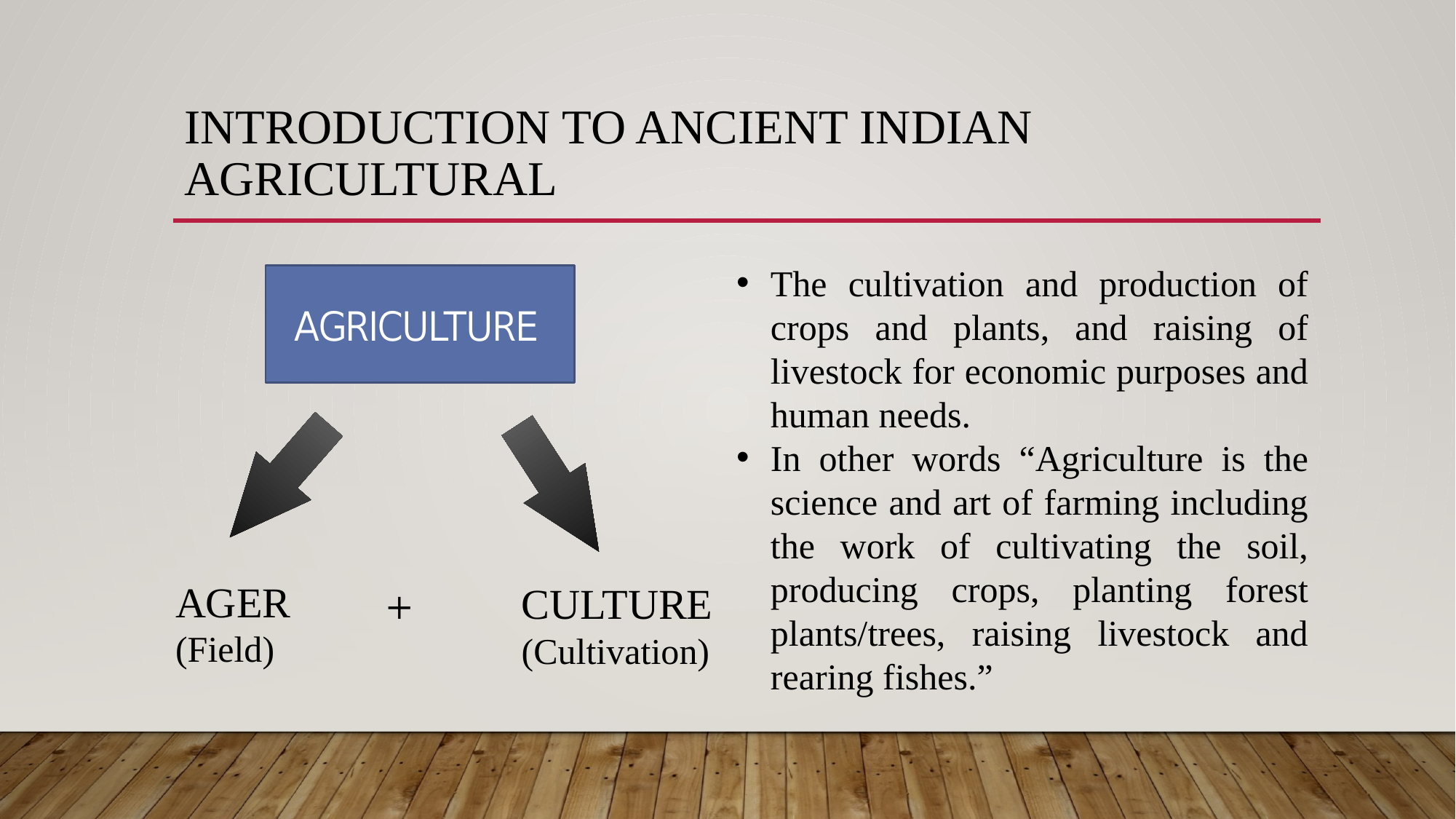

# Introduction to Ancient Indian Agricultural
The cultivation and production of crops and plants, and raising of livestock for economic purposes and human needs.
In other words “Agriculture is the science and art of farming including the work of cultivating the soil, producing crops, planting forest plants/trees, raising livestock and rearing fishes.”

AGRICULTURE

AGER
(Field)
+
CULTURE
(Cultivation)